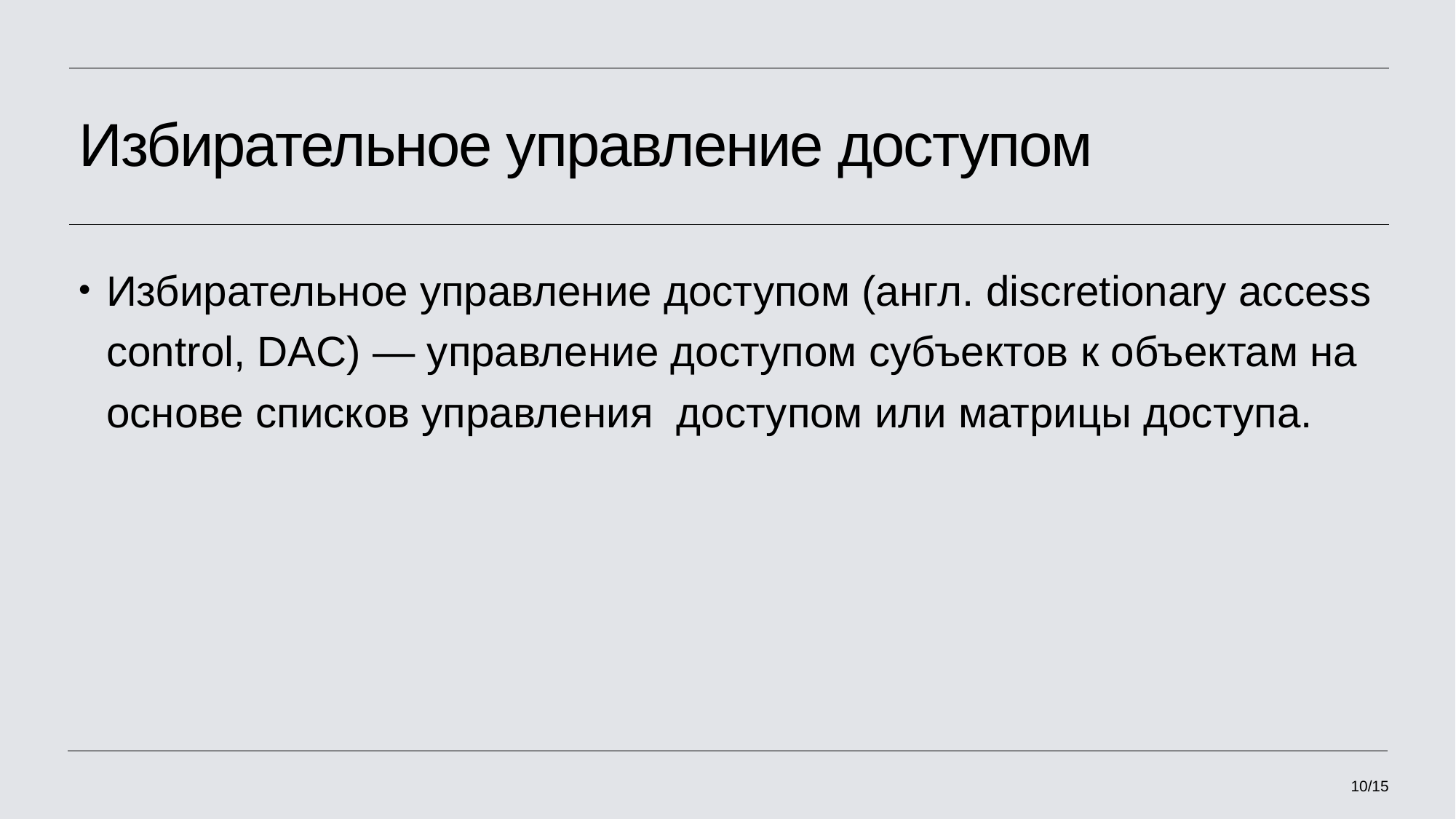

# Избирательное управление доступом
Избирательное управление доступом (англ. discretionary access control, DAC) — управление доступом субъектов к объектам на основе списков управления  доступом или матрицы доступа.
10/15